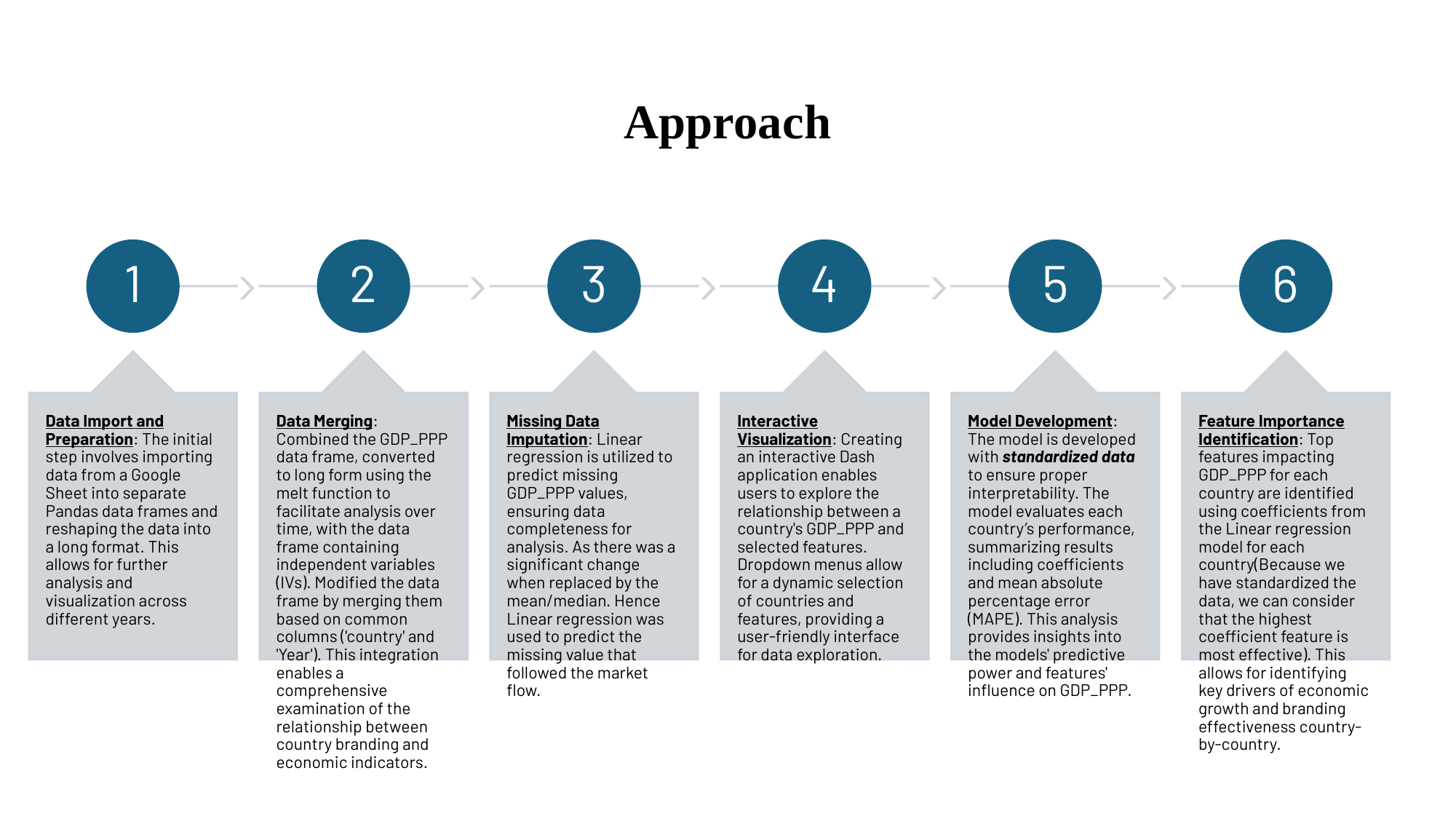

# Approach
1
Data Import and Preparation: The initial step involves importing data from a Google Sheet into separate Pandas data frames and reshaping the data into a long format. This allows for further analysis and visualization across different years.
2
Data Merging: Combined the GDP_PPP data frame, converted to long form using the melt function to facilitate analysis over time, with the data frame containing independent variables (IVs). Modified the data frame by merging them based on common columns ('country' and 'Year'). This integration enables a comprehensive examination of the relationship between country branding and economic indicators.
3
Missing Data Imputation: Linear regression is utilized to predict missing GDP_PPP values, ensuring data completeness for analysis. As there was a significant change when replaced by the mean/median. Hence Linear regression was used to predict the missing value that followed the market flow.
4
Interactive Visualization: Creating an interactive Dash application enables users to explore the relationship between a country's GDP_PPP and selected features. Dropdown menus allow for a dynamic selection of countries and features, providing a user-friendly interface for data exploration.
5
Model Development: The model is developed with standardized data to ensure proper interpretability. The model evaluates each country’s performance, summarizing results including coefficients and mean absolute percentage error (MAPE). This analysis provides insights into the models' predictive power and features' influence on GDP_PPP.
6
Feature Importance Identification: Top features impacting GDP_PPP for each country are identified using coefficients from the Linear regression model for each country(Because we have standardized the data, we can consider that the highest coefficient feature is most effective). This allows for identifying key drivers of economic growth and branding effectiveness country-by-country.